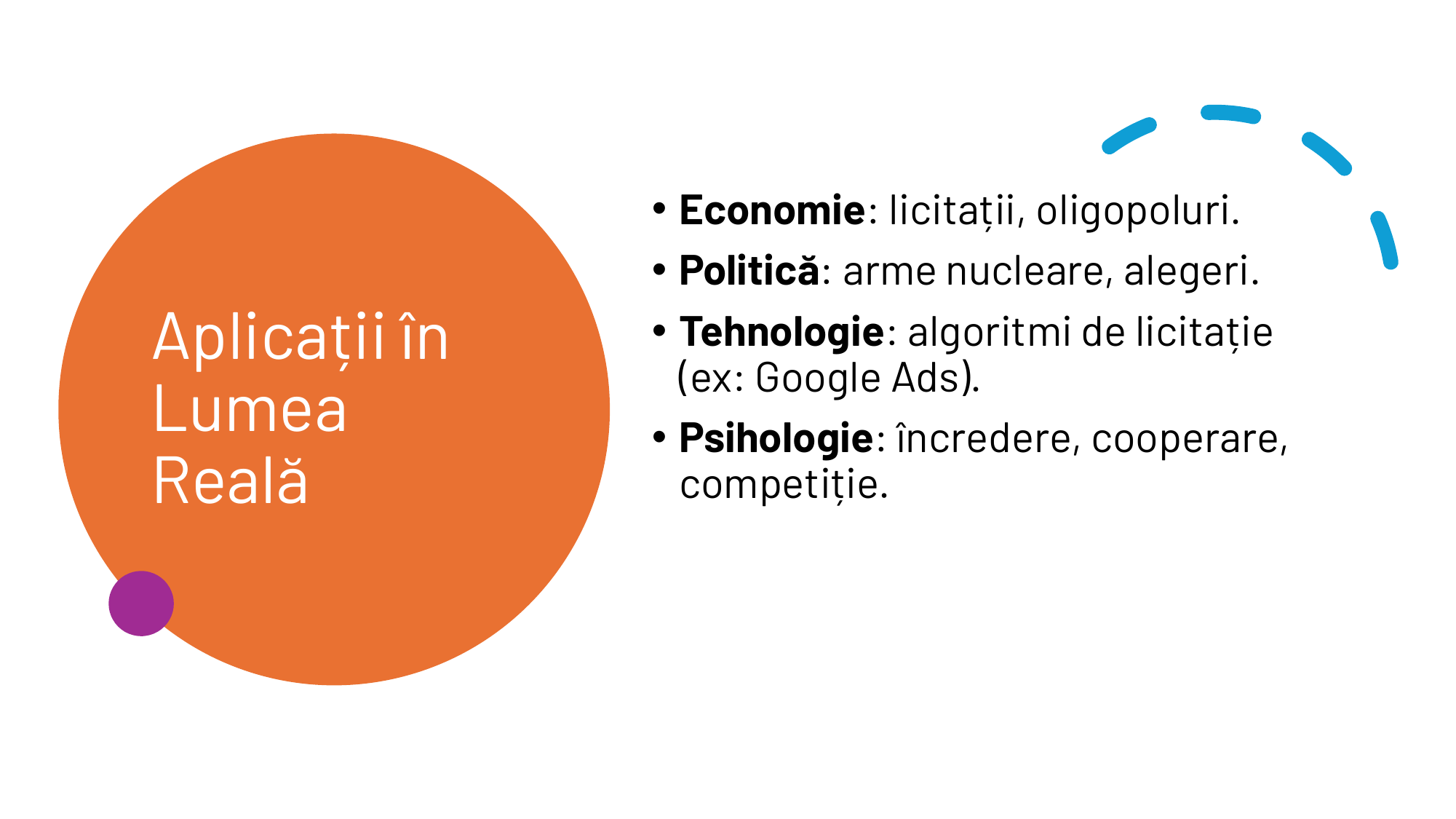

# Aplicații în Lumea Reală
Economie: licitații, oligopoluri.
Politică: arme nucleare, alegeri.
Tehnologie: algoritmi de licitație (ex: Google Ads).
Psihologie: încredere, cooperare, competiție.